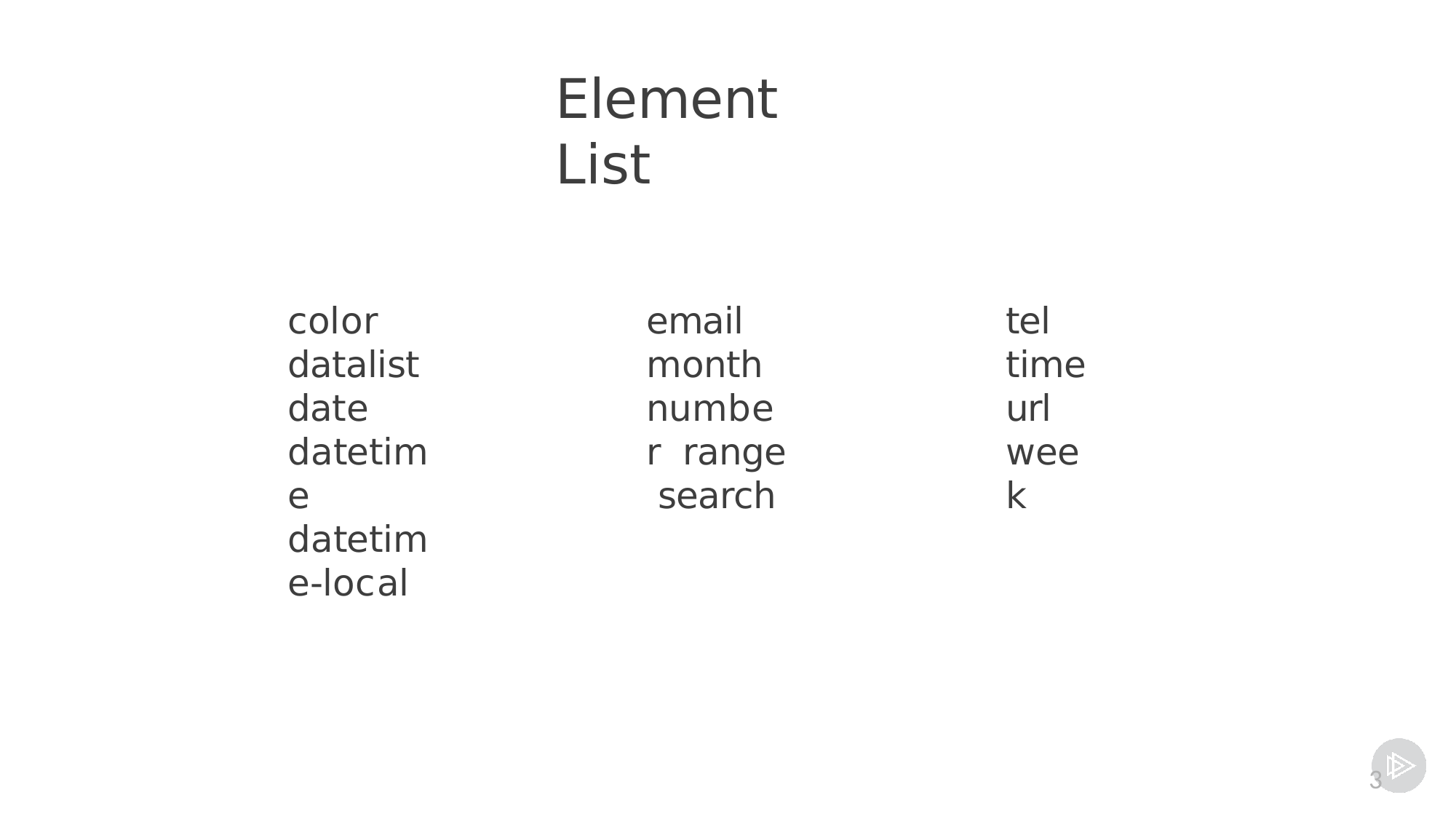

# Element List
color  datalist  date  datetime
datetime-local
email  month  number  range  search
tel  time  url  week
3